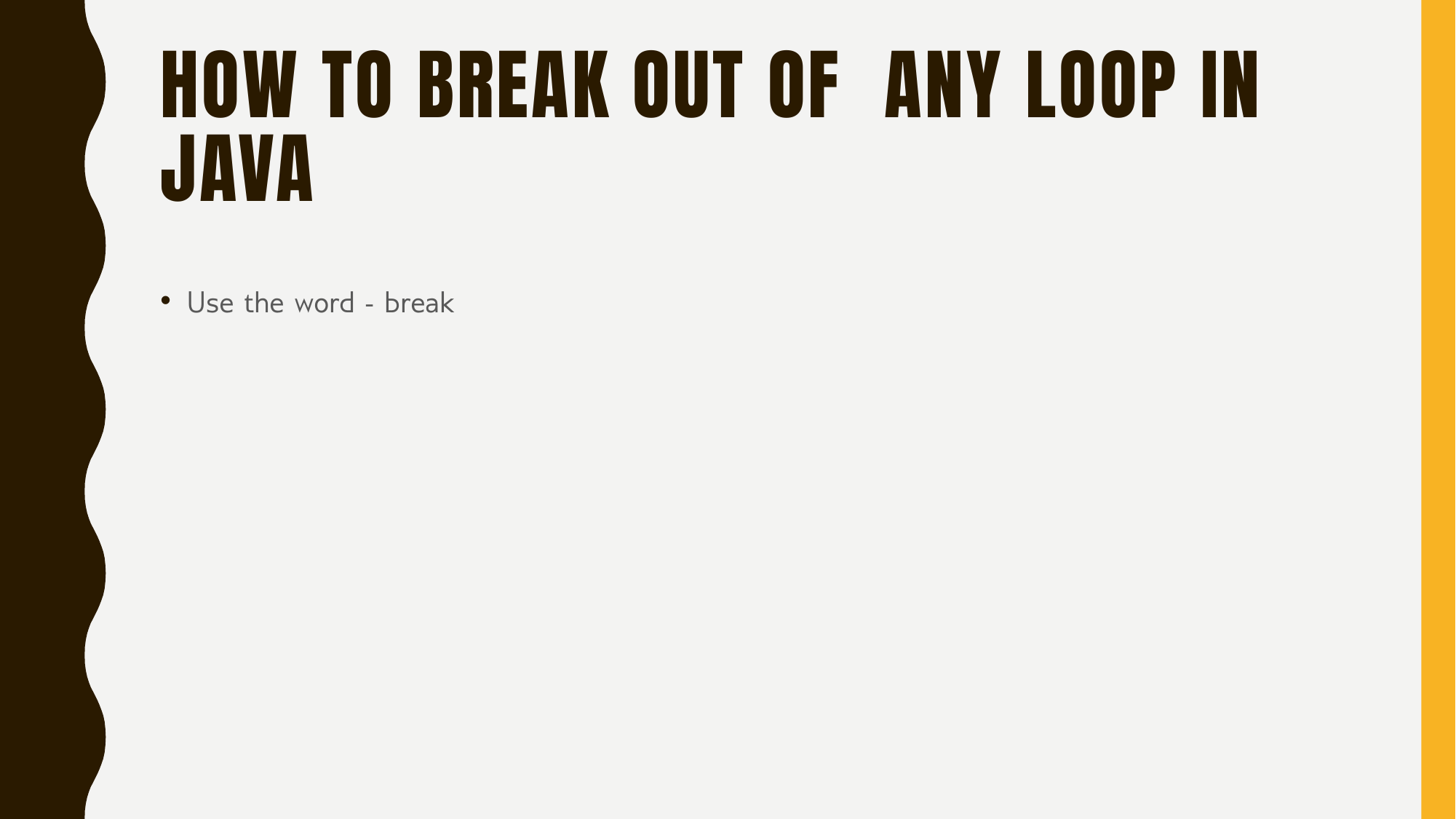

# How to break out of  any loop in java
Use the word - break